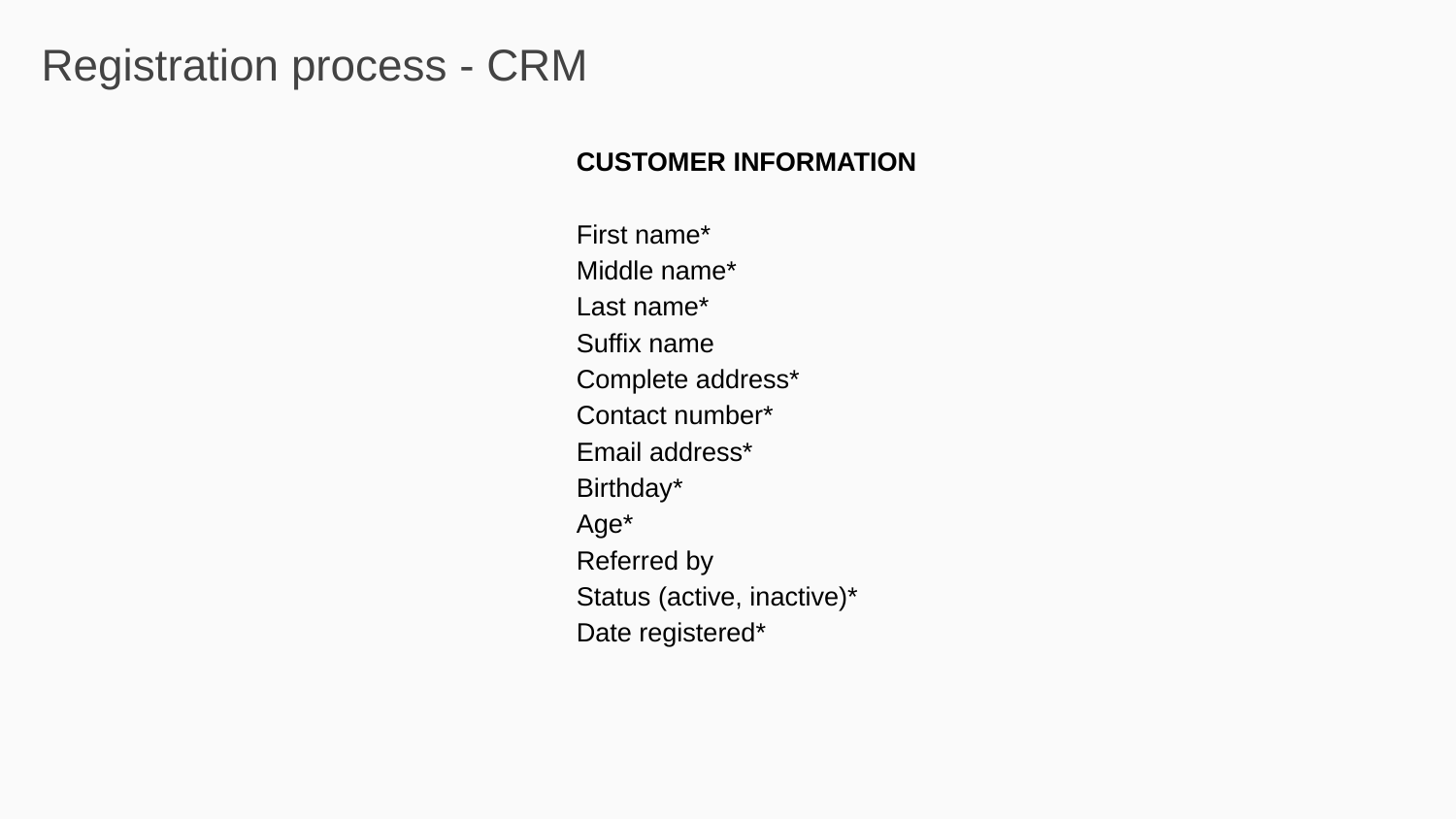

Registration process - CRM
CUSTOMER INFORMATION

First name*
Middle name*
Last name*
Suffix name
Complete address*
Contact number*
Email address*
Birthday*
Age*
Referred by
Status (active, inactive)*
Date registered*